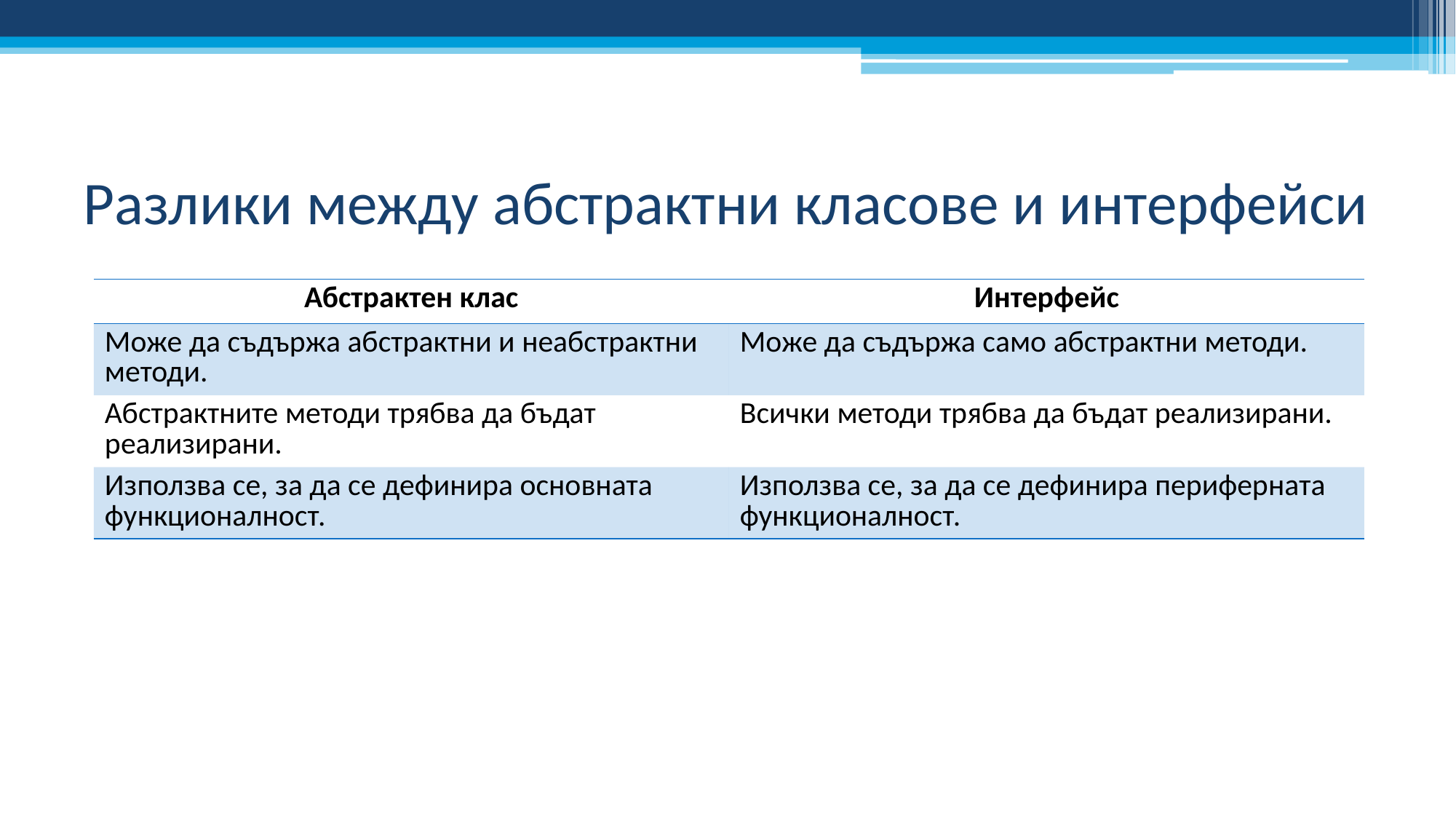

# Разлики между абстрактни класове и интерфейси
| Абстрактен клас | Интерфейс |
| --- | --- |
| Може да съдържа абстрактни и неабстрактни методи. | Може да съдържа само абстрактни методи. |
| Абстрактните методи трябва да бъдат реализирани. | Всички методи трябва да бъдат реализирани. |
| Използва се, за да се дефинира основната функционалност. | Използва се, за да се дефинира периферната функционалност. |